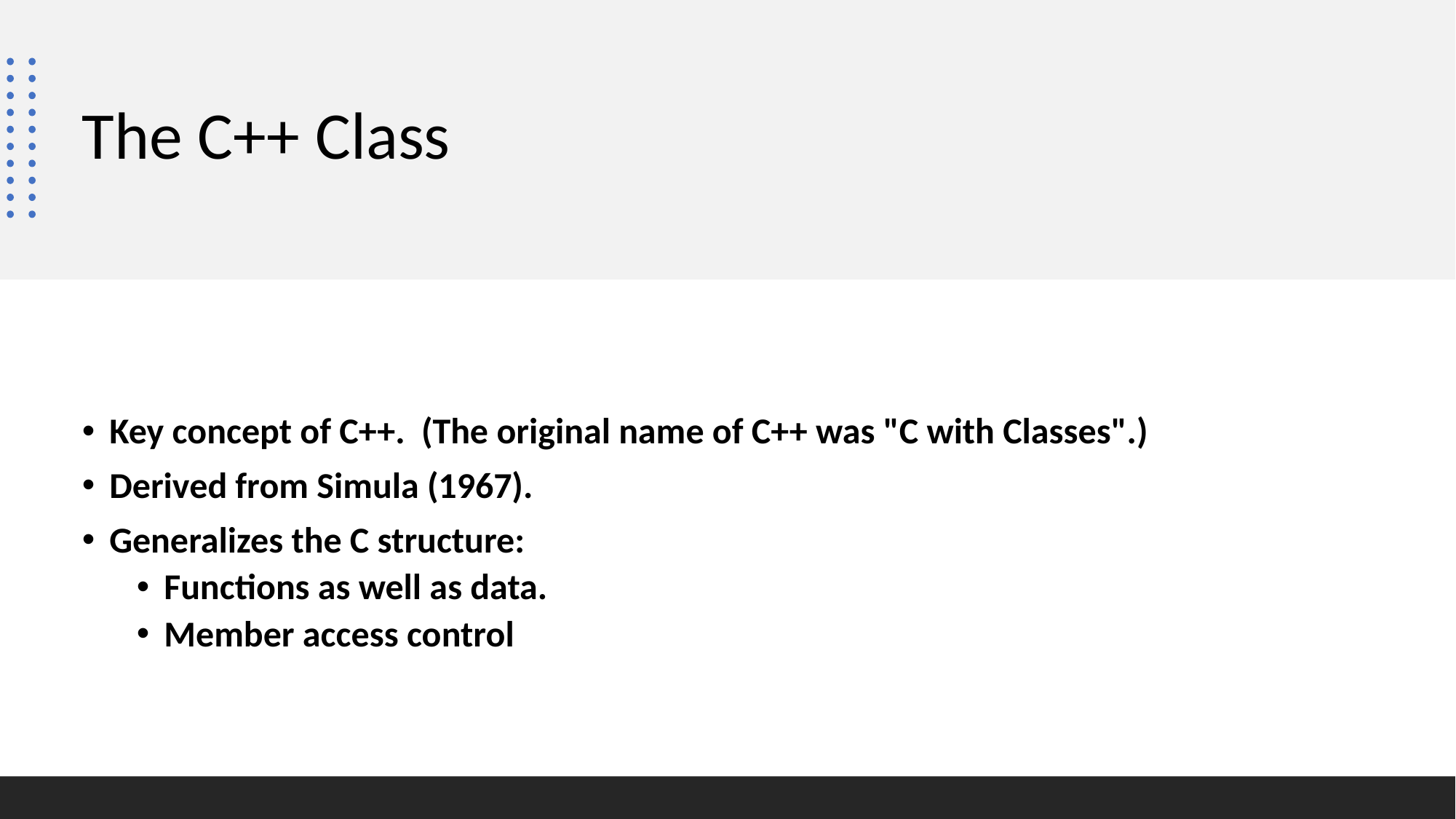

# The C++ Class

Key concept of C++.  (The original name of C++ was "C with Classes".)
Derived from Simula (1967).
Generalizes the C structure:
Functions as well as data.
Member access control